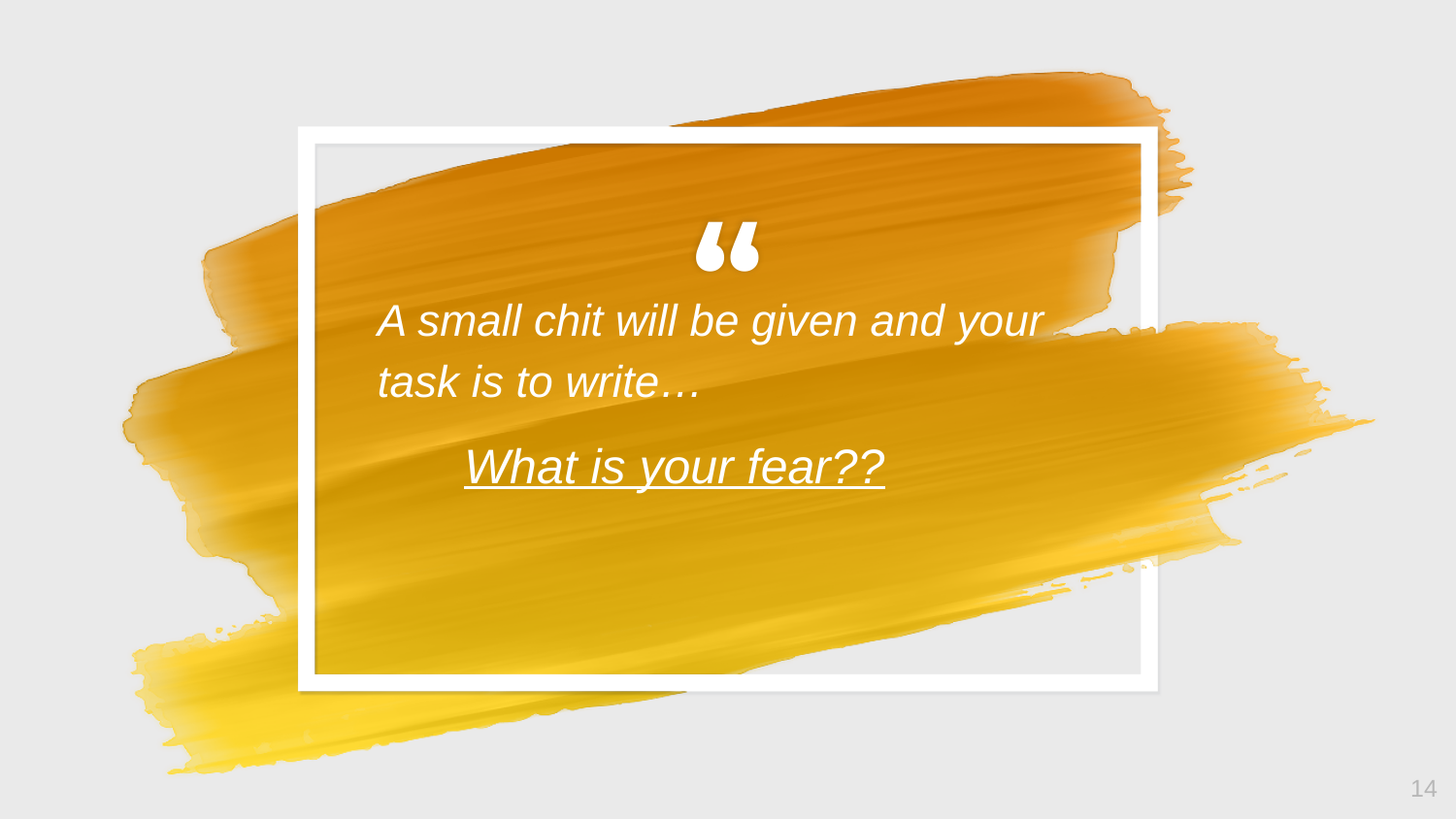

A small chit will be given and your task is to write…
       What is your fear??
14